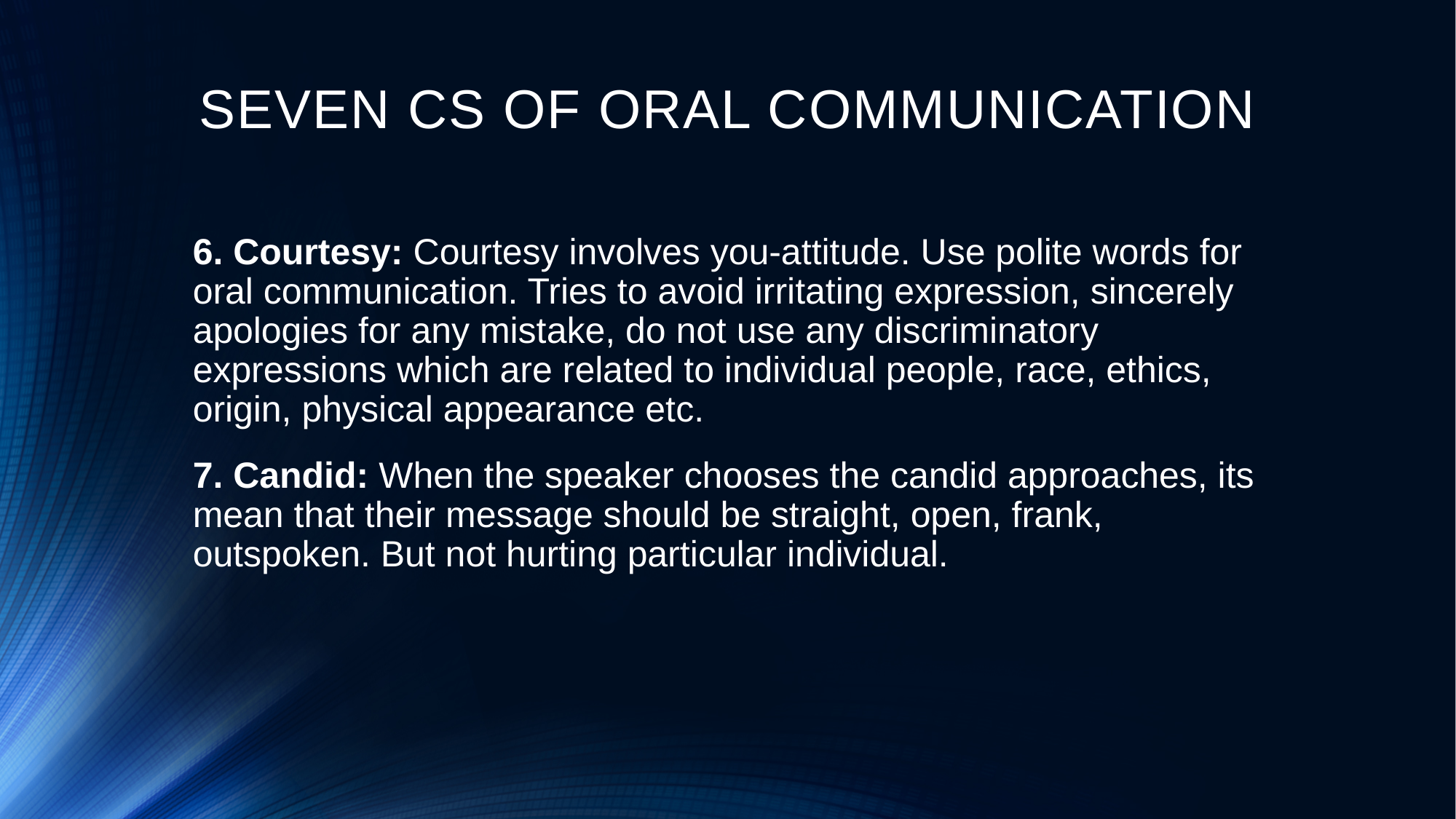

# SEVEN CS OF ORAL COMMUNICATION
6. Courtesy: Courtesy involves you-attitude. Use polite words for oral communication. Tries to avoid irritating expression, sincerely apologies for any mistake, do not use any discriminatory expressions which are related to individual people, race, ethics, origin, physical appearance etc.
7. Candid: When the speaker chooses the candid approaches, its mean that their message should be straight, open, frank, outspoken. But not hurting particular individual.